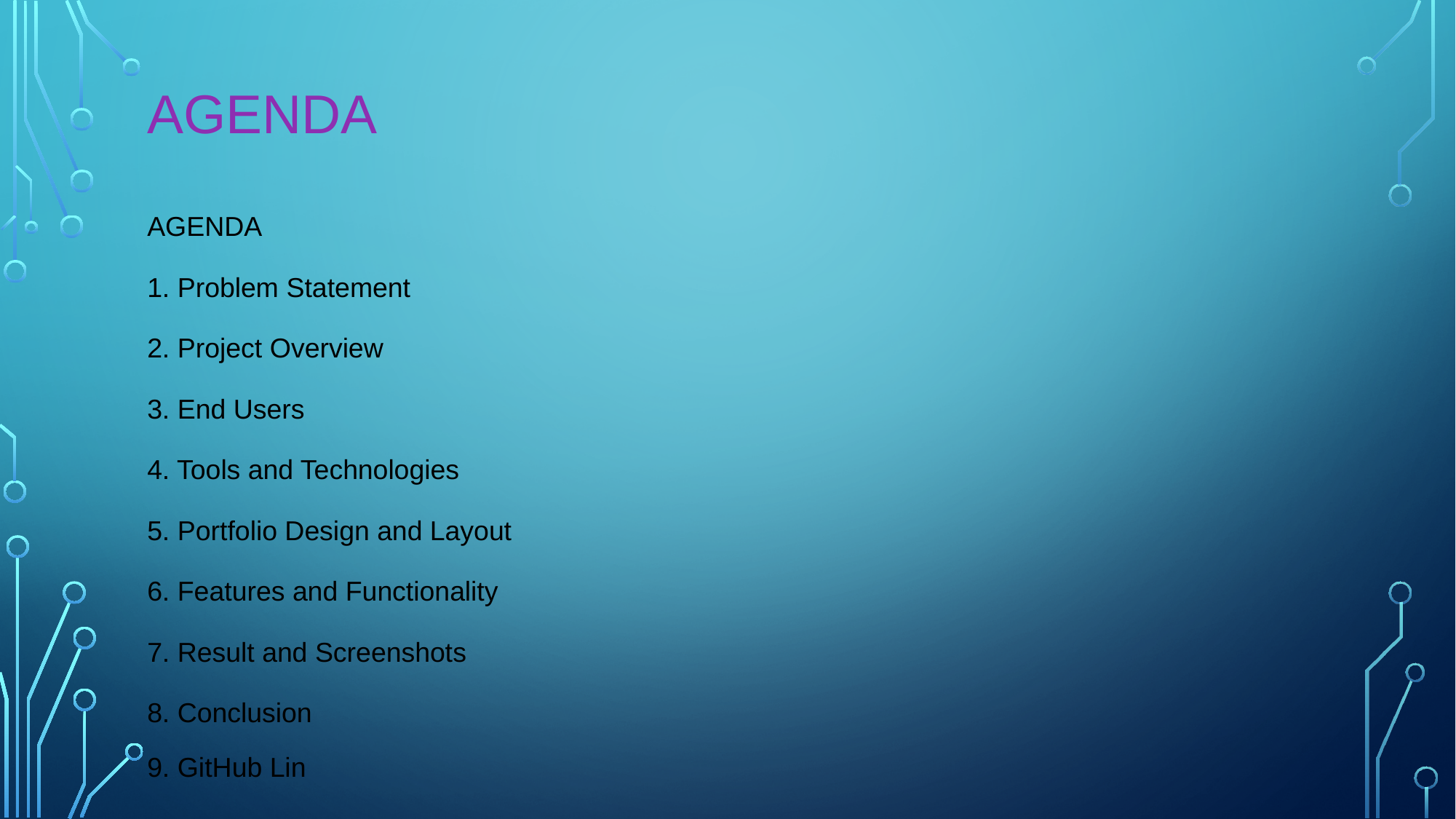

# AGENDA

AGENDA
1. Problem Statement
2. Project Overview
3. End Users
4. Tools and Technologies
5. Portfolio Design and Layout
6. Features and Functionality
7. Result and Screenshots
8. Conclusion
9. GitHub Lin